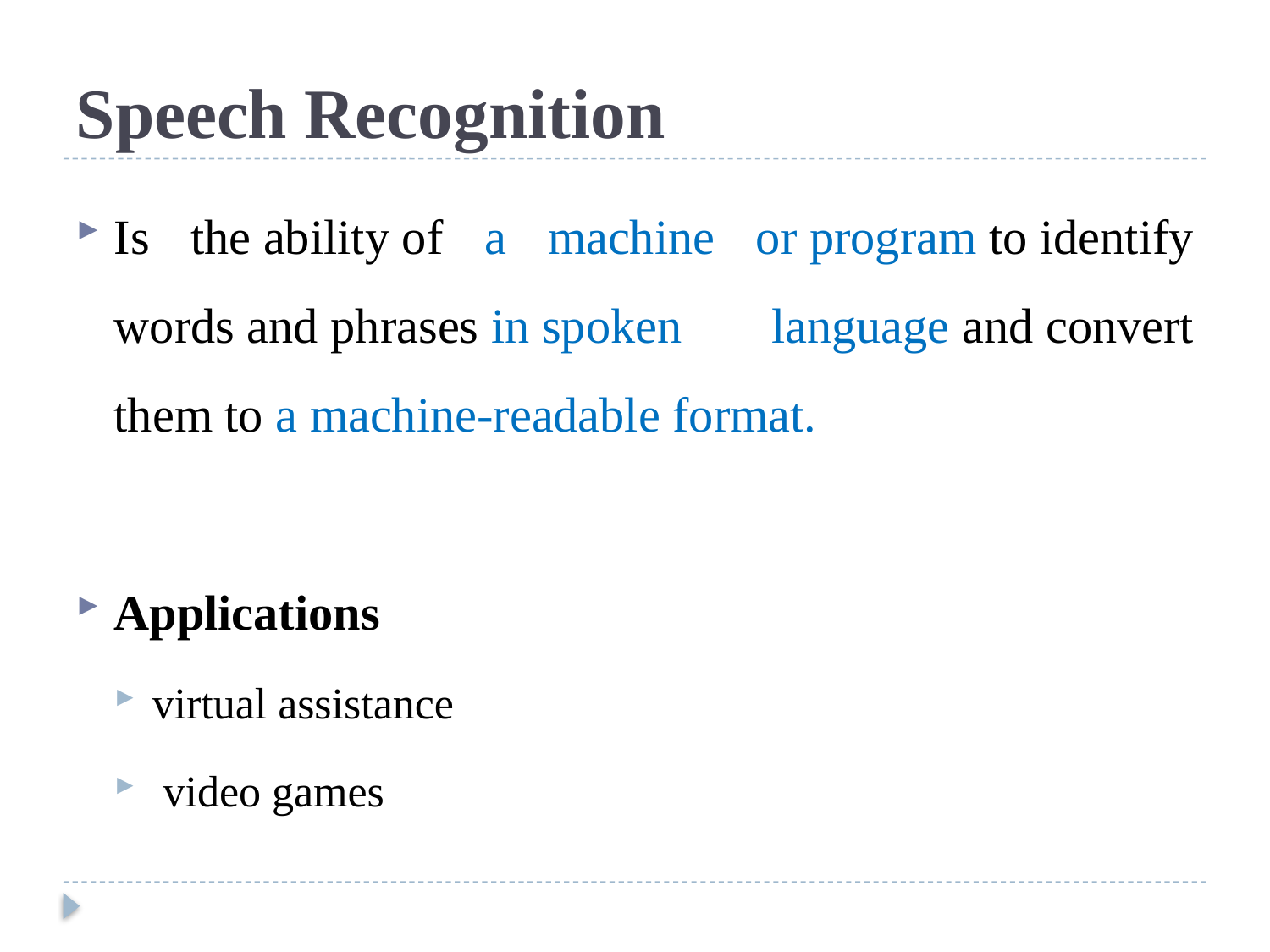

# Speech Recognition
Is the ability of a machine or program to identify words and phrases in spoken language and convert them to a machine-readable format.

Applications
virtual assistance
 video games